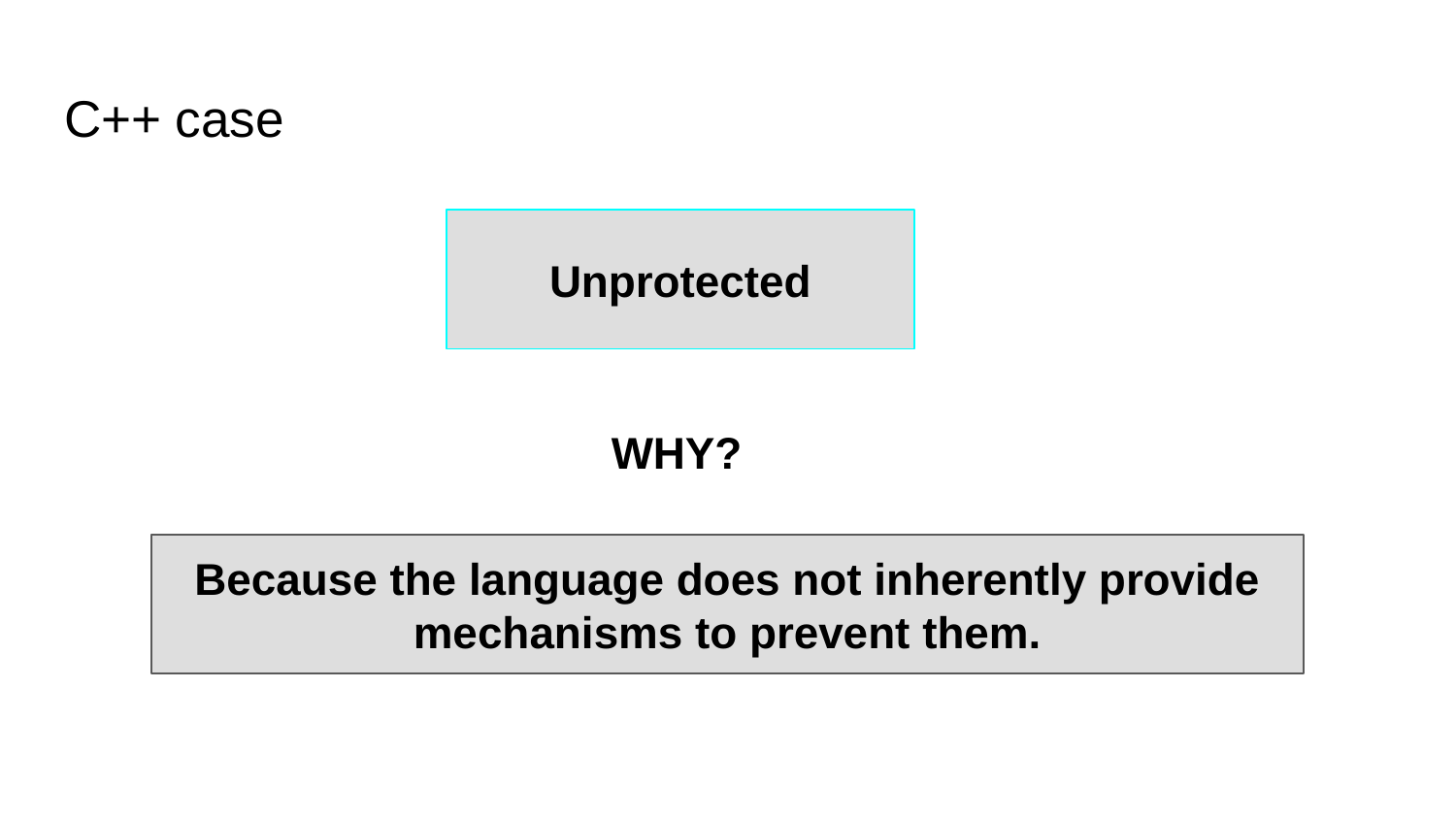

# C++ case
Unprotected
WHY?
Because the language does not inherently provide mechanisms to prevent them.